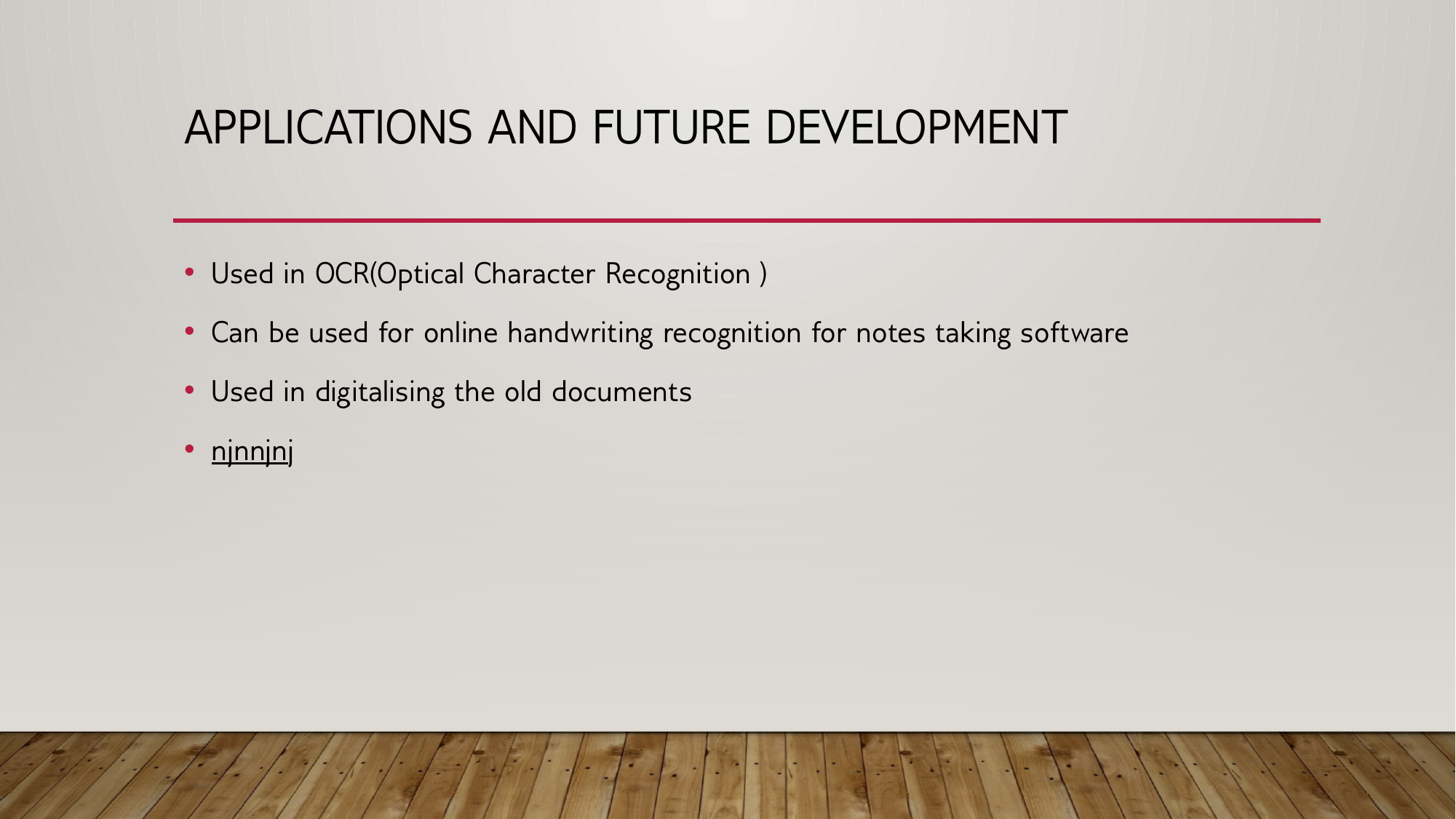

# Applications and future development
Used in OCR(Optical Character Recognition )
Can be used for online handwriting recognition for notes taking software
Used in digitalising the old documents
njnnjnj